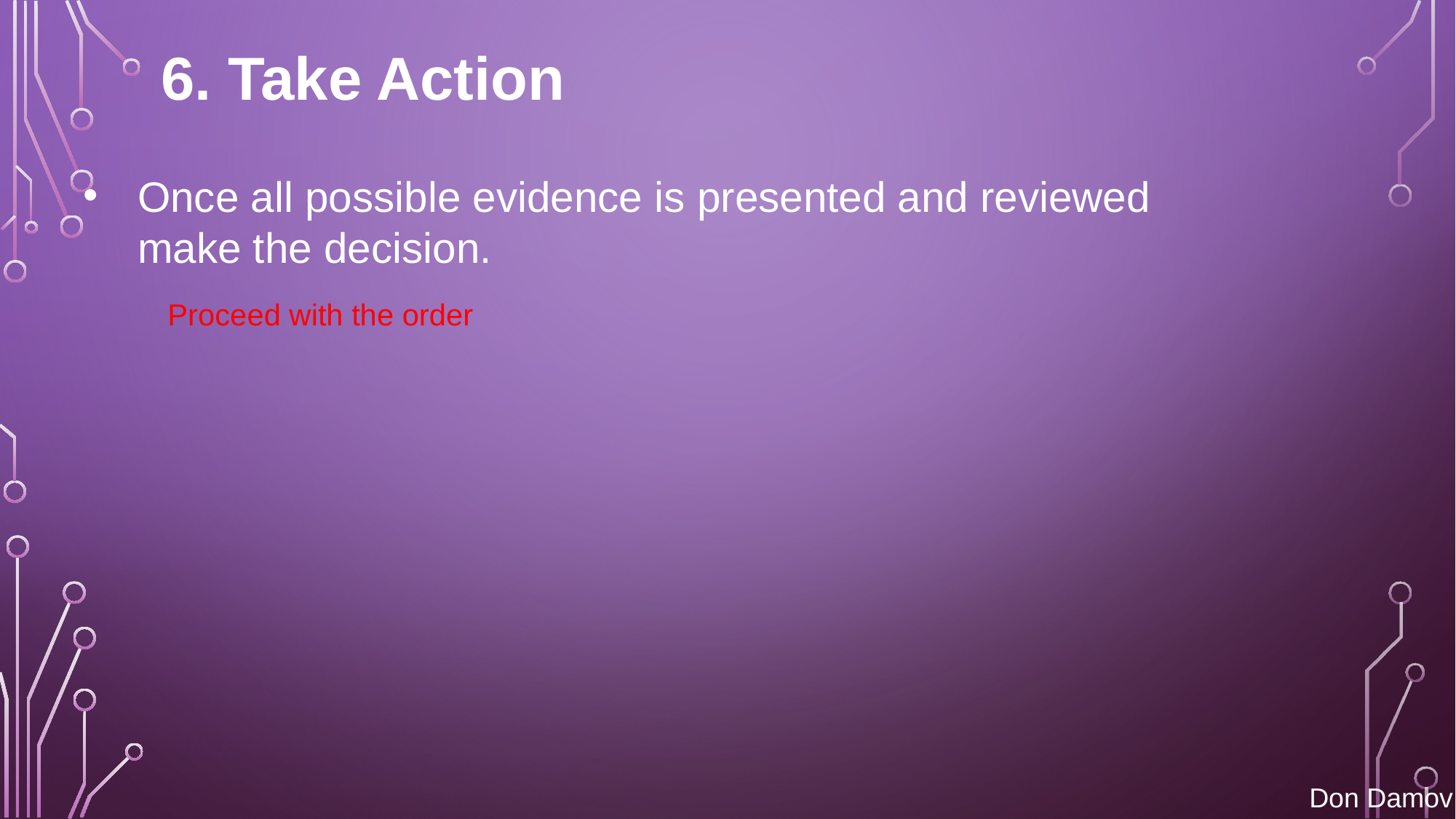

6. Take Action
Once all possible evidence is presented and reviewed
make the decision.
Proceed with the order
Don Damov